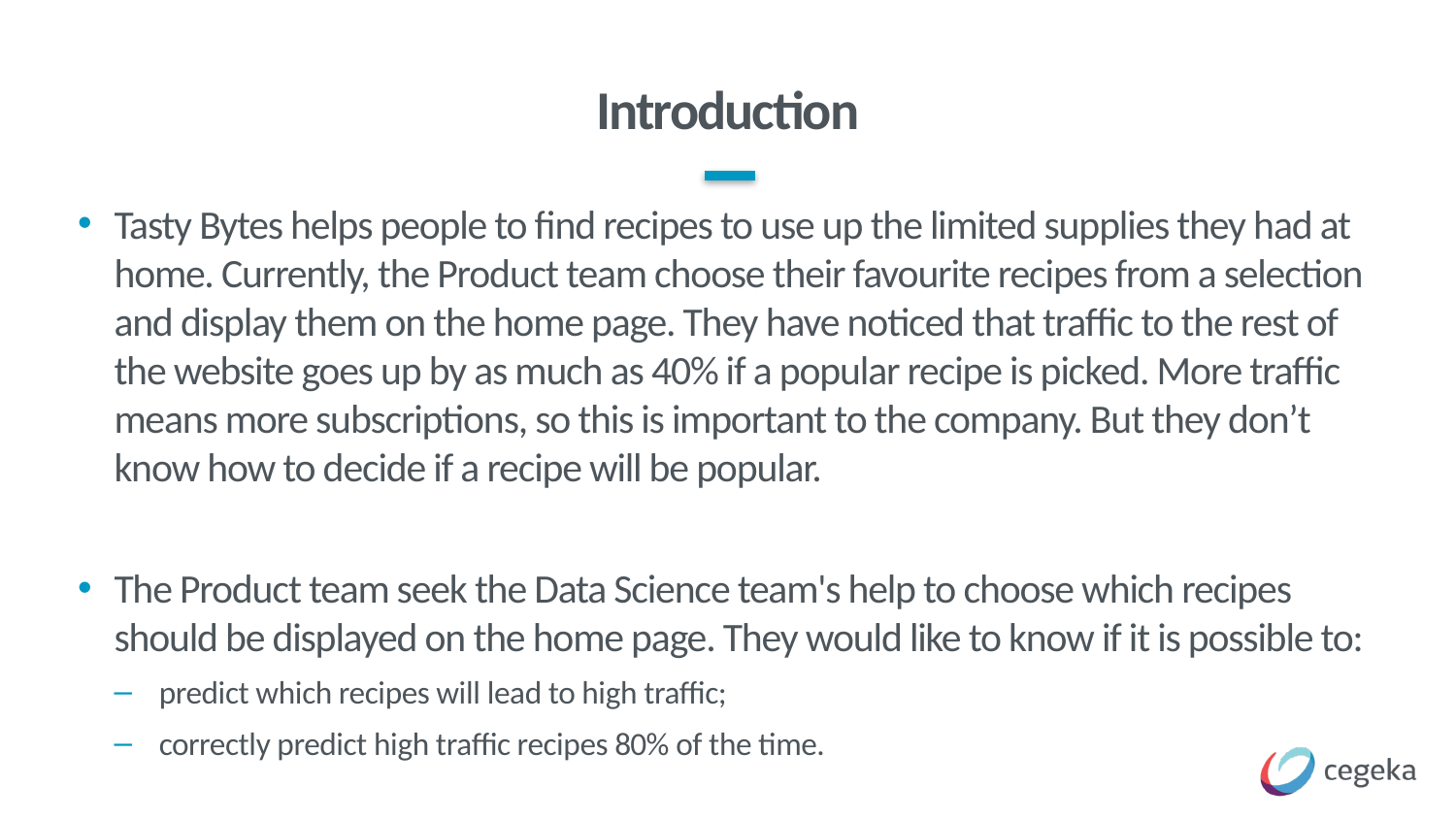

# Introduction
Tasty Bytes helps people to find recipes to use up the limited supplies they had at home. Currently, the Product team choose their favourite recipes from a selection and display them on the home page. They have noticed that traffic to the rest of the website goes up by as much as 40% if a popular recipe is picked. More traffic means more subscriptions, so this is important to the company. But they don’t know how to decide if a recipe will be popular.

The Product team seek the Data Science team's help to choose which recipes should be displayed on the home page. They would like to know if it is possible to:
predict which recipes will lead to high traffic;
correctly predict high traffic recipes 80% of the time.